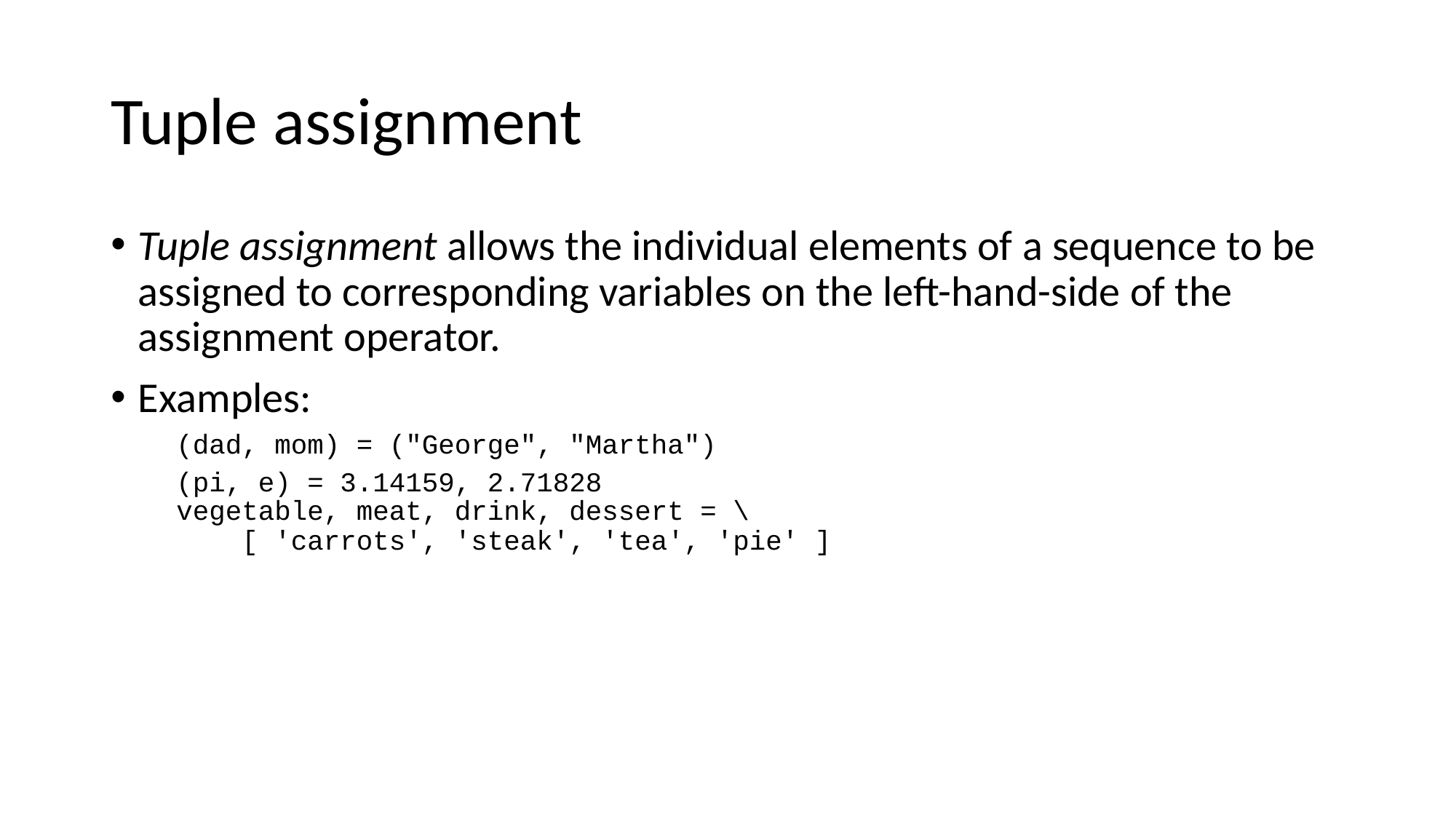

# Tuple assignment
Tuple assignment allows the individual elements of a sequence to be assigned to corresponding variables on the left-hand-side of the assignment operator.
Examples:
    (dad, mom) = ("George", "Martha")
    (pi, e) = 3.14159, 2.71828
    vegetable, meat, drink, dessert = \
        [ 'carrots', 'steak', 'tea', 'pie' ]